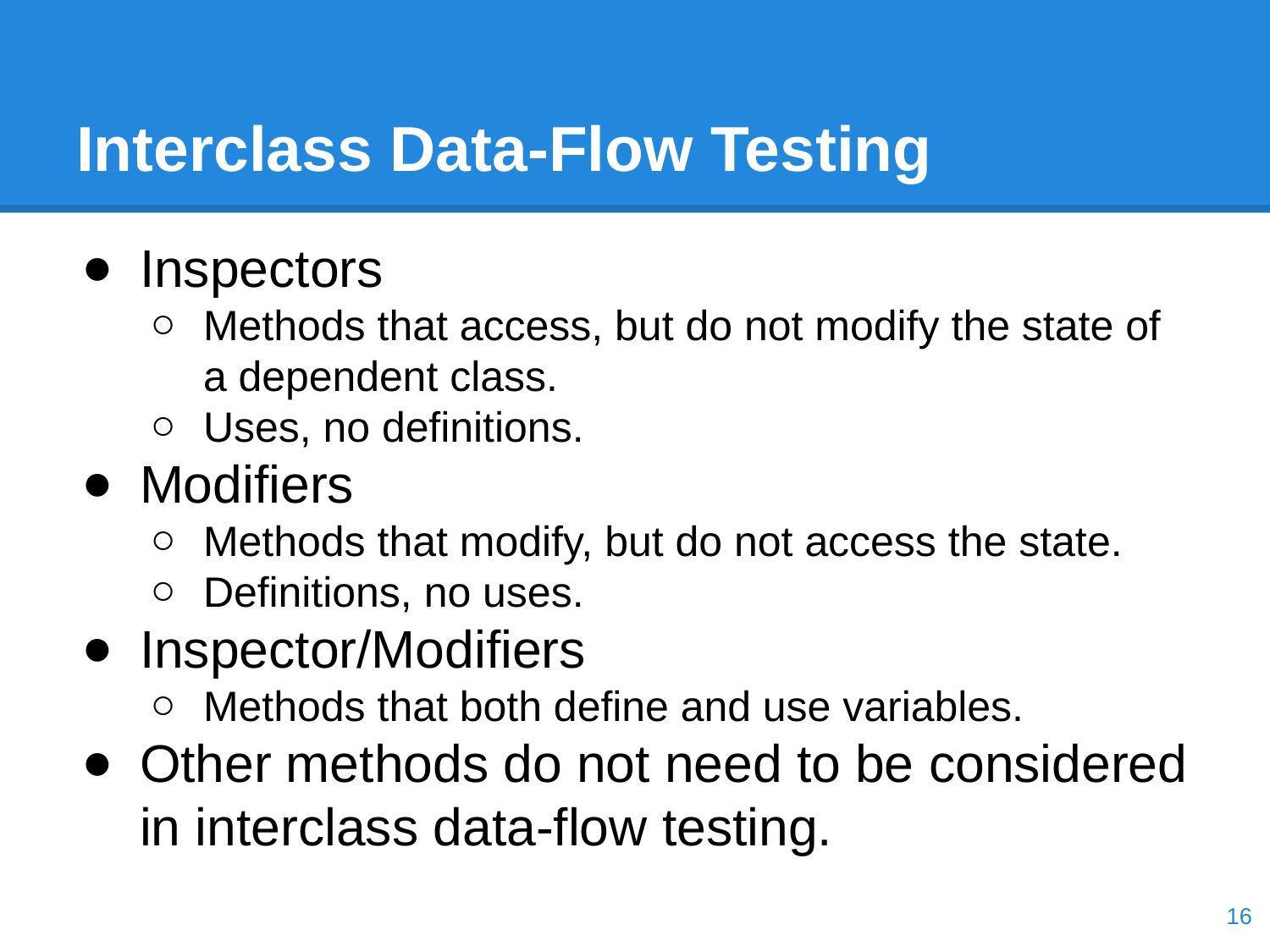

# Interclass Data-Flow Testing
Inspectors
Methods that access, but do not modify the state of a dependent class.
Uses, no definitions.
Modifiers
Methods that modify, but do not access the state.
Definitions, no uses.
Inspector/Modifiers
Methods that both define and use variables.
Other methods do not need to be considered in interclass data-flow testing.
16